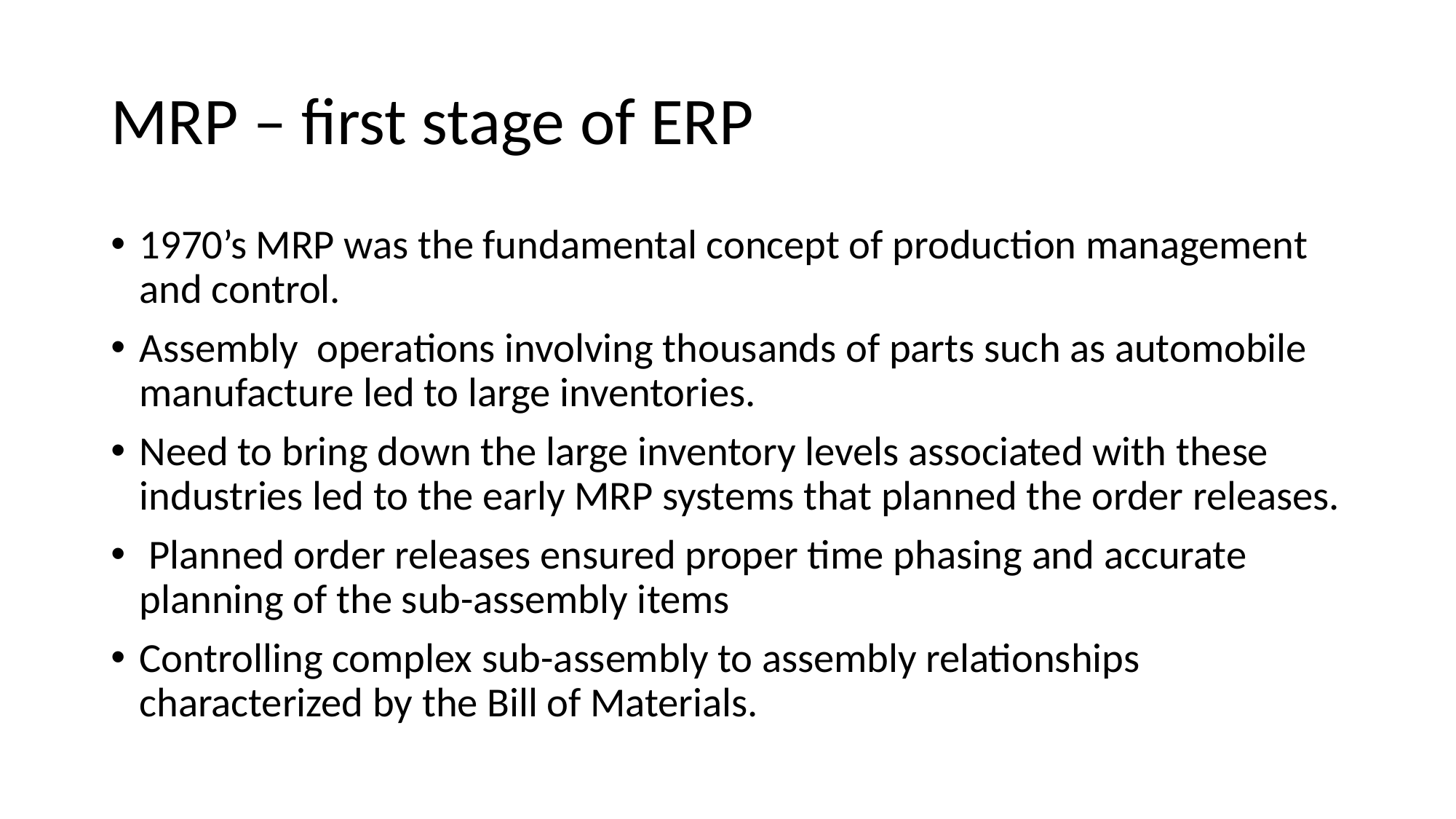

# MRP – first stage of ERP
1970’s MRP was the fundamental concept of production management and control.
Assembly  operations involving thousands of parts such as automobile manufacture led to large inventories.
Need to bring down the large inventory levels associated with these industries led to the early MRP systems that planned the order releases.
 Planned order releases ensured proper time phasing and accurate planning of the sub-assembly items
Controlling complex sub-assembly to assembly relationships characterized by the Bill of Materials.